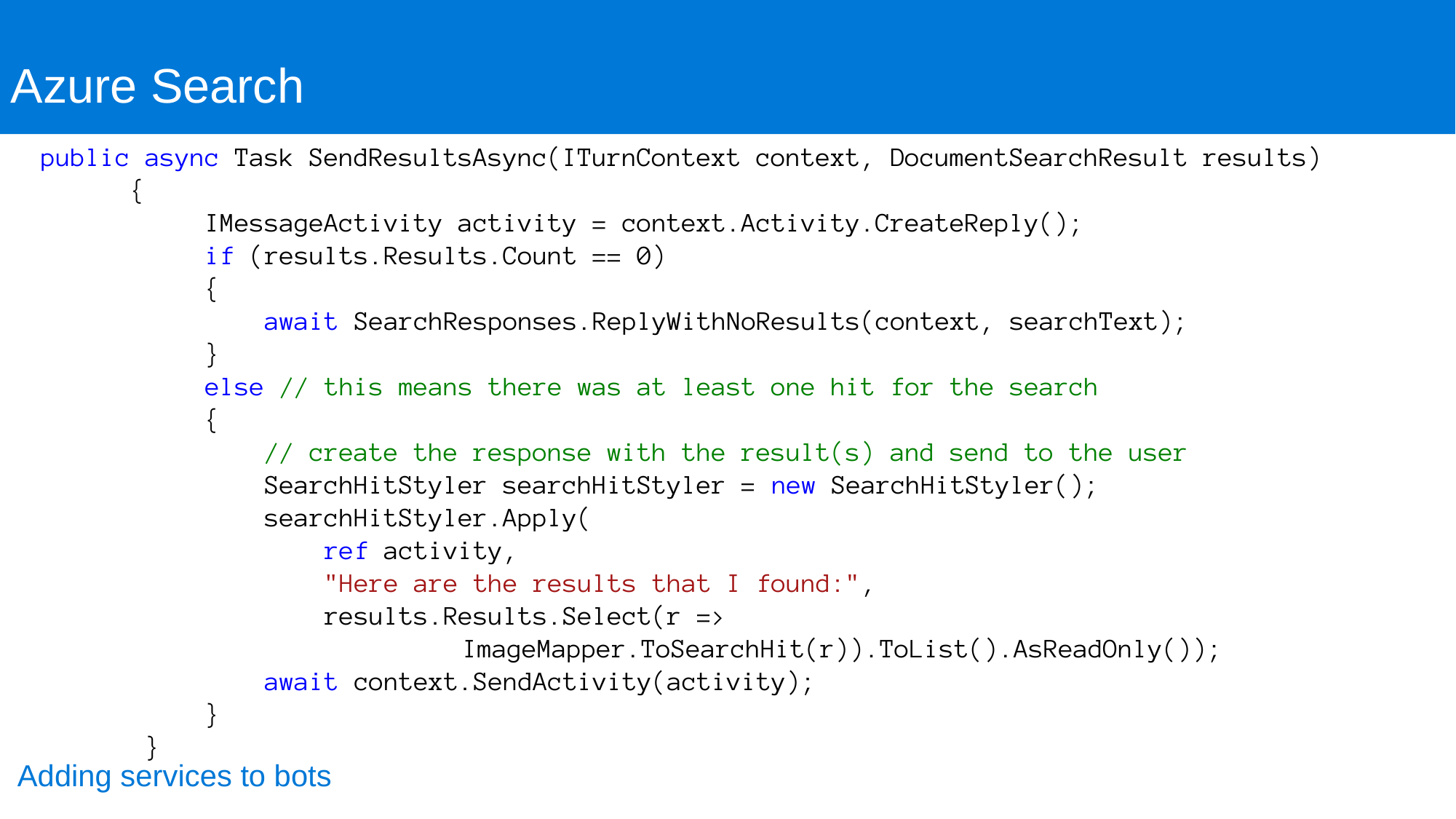

Azure Search
 public async Task SendResultsAsync(ITurnContext context, DocumentSearchResult results)
       {
            IMessageActivity activity = context.Activity.CreateReply();
            if (results.Results.Count == 0)
            {
                await SearchResponses.ReplyWithNoResults(context, searchText);
            }
            else // this means there was at least one hit for the search
            {
                // create the response with the result(s) and send to the user
                SearchHitStyler searchHitStyler = new SearchHitStyler();
                searchHitStyler.Apply(
                    ref activity,
                    "Here are the results that I found:",
                    results.Results.Select(r =>
				ImageMapper.ToSearchHit(r)).ToList().AsReadOnly());
                await context.SendActivity(activity);
            }
        }

Adding services to bots